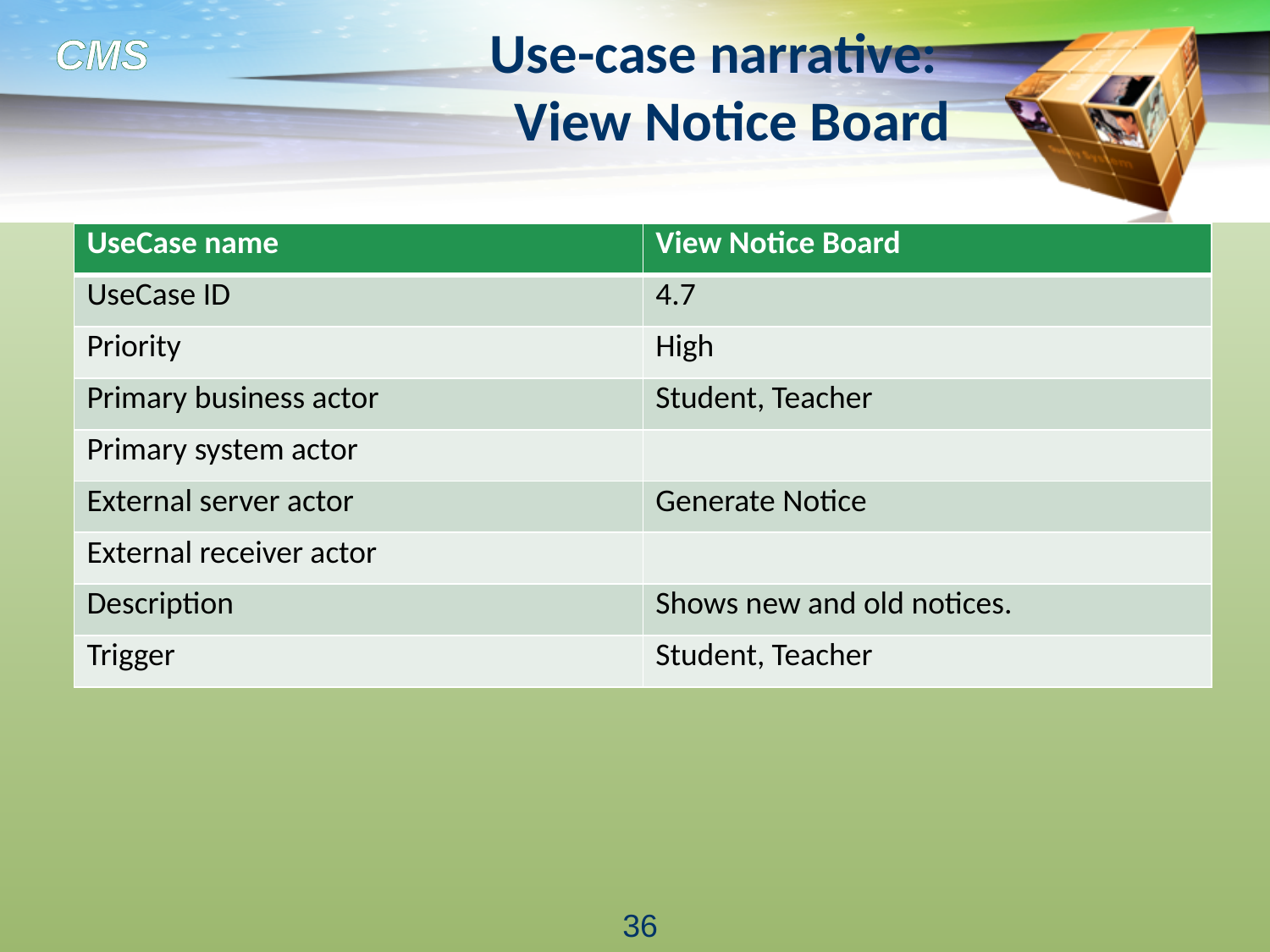

# Use-case narrative: View Notice Board
| UseCase name | View Notice Board |
| --- | --- |
| UseCase ID | 4.7 |
| Priority | High |
| Primary business actor | Student, Teacher |
| Primary system actor |  |
| External server actor | Generate Notice |
| External receiver actor |  |
| Description | Shows new and old notices. |
| Trigger | Student, Teacher |
36